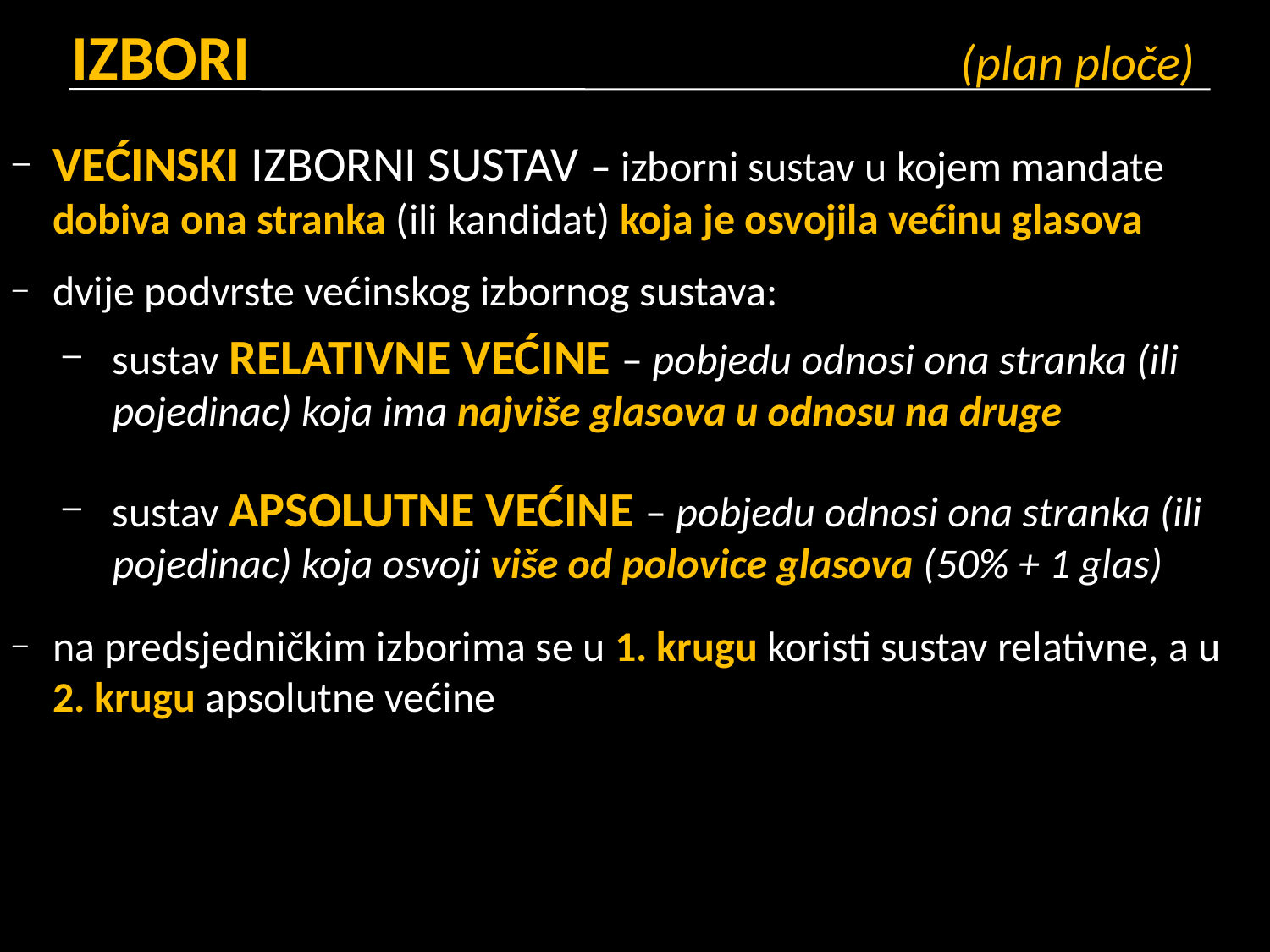

# IZBORI						(plan ploče)
VEĆINSKI IZBORNI SUSTAV – izborni sustav u kojem mandate dobiva ona stranka (ili kandidat) koja je osvojila većinu glasova
dvije podvrste većinskog izbornog sustava:
sustav RELATIVNE VEĆINE – pobjedu odnosi ona stranka (ili pojedinac) koja ima najviše glasova u odnosu na druge
sustav APSOLUTNE VEĆINE – pobjedu odnosi ona stranka (ili pojedinac) koja osvoji više od polovice glasova (50% + 1 glas)
na predsjedničkim izborima se u 1. krugu koristi sustav relativne, a u 2. krugu apsolutne većine